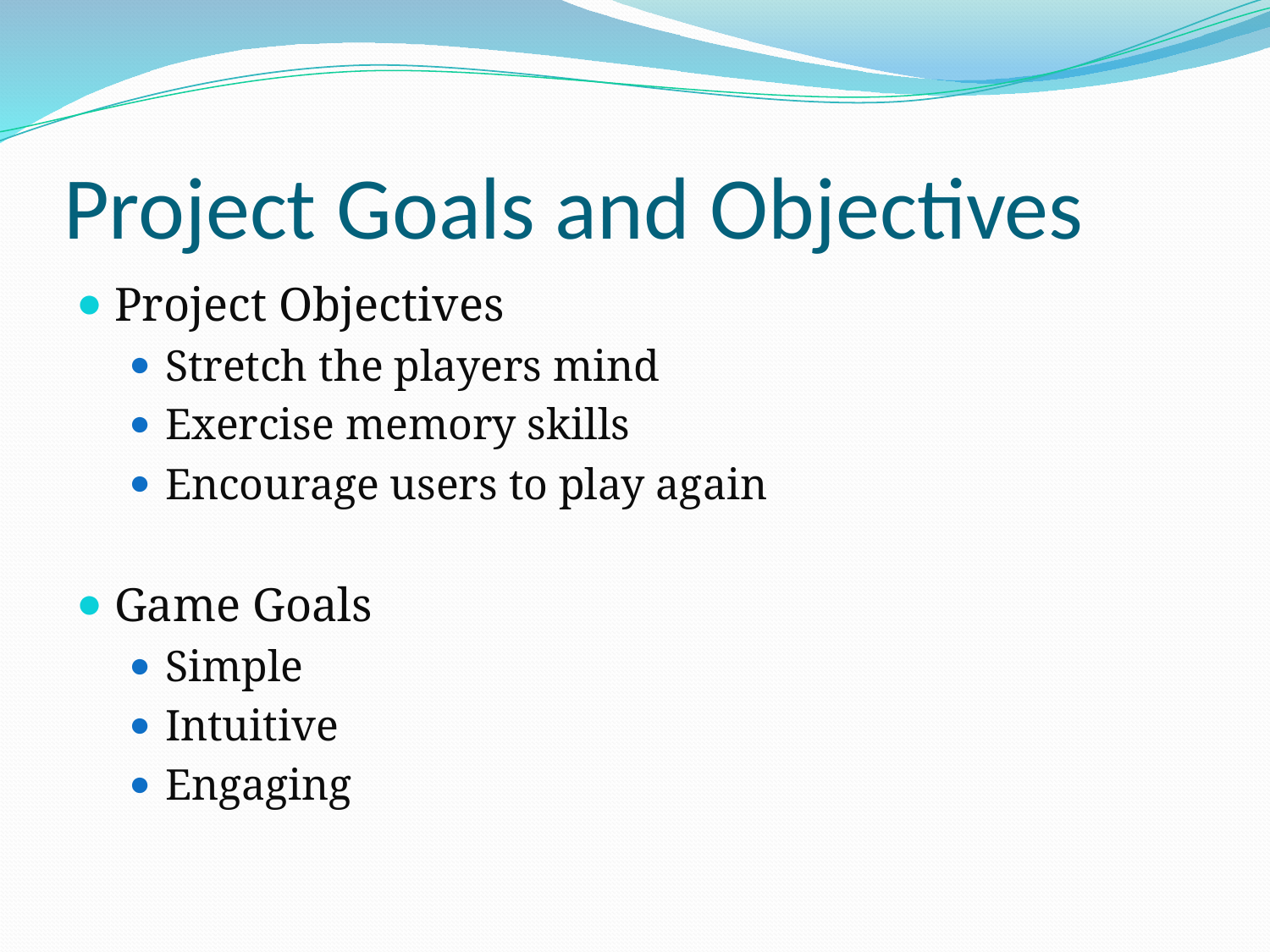

# Project Goals and Objectives
Project Objectives
Stretch the players mind
Exercise memory skills
Encourage users to play again

Game Goals
Simple
Intuitive
Engaging